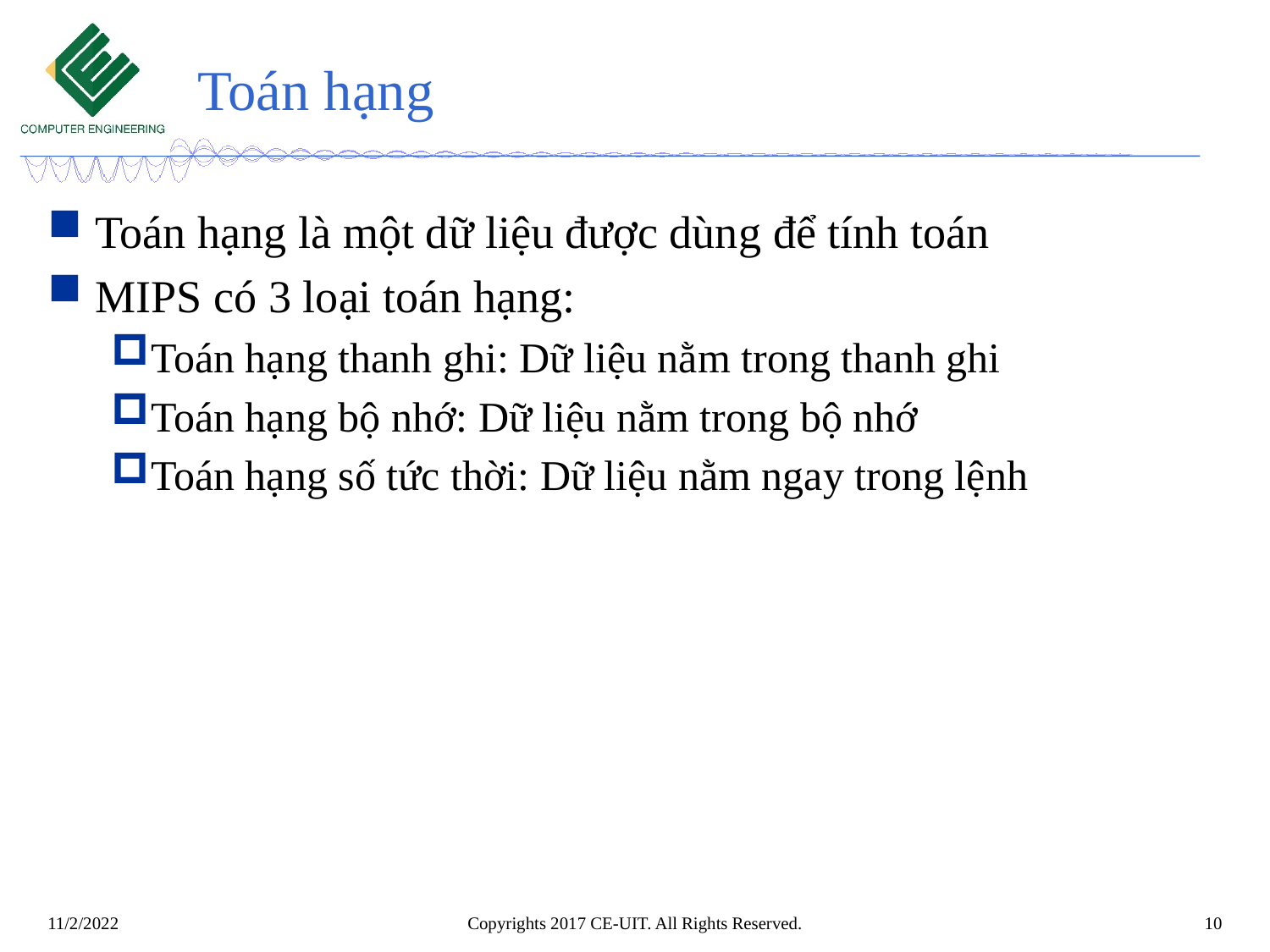

# Toán hạng
Toán hạng là một dữ liệu được dùng để tính toán
MIPS có 3 loại toán hạng:
Toán hạng thanh ghi: Dữ liệu nằm trong thanh ghi
Toán hạng bộ nhớ: Dữ liệu nằm trong bộ nhớ
Toán hạng số tức thời: Dữ liệu nằm ngay trong lệnh
Copyrights 2017 CE-UIT. All Rights Reserved.
10
11/2/2022